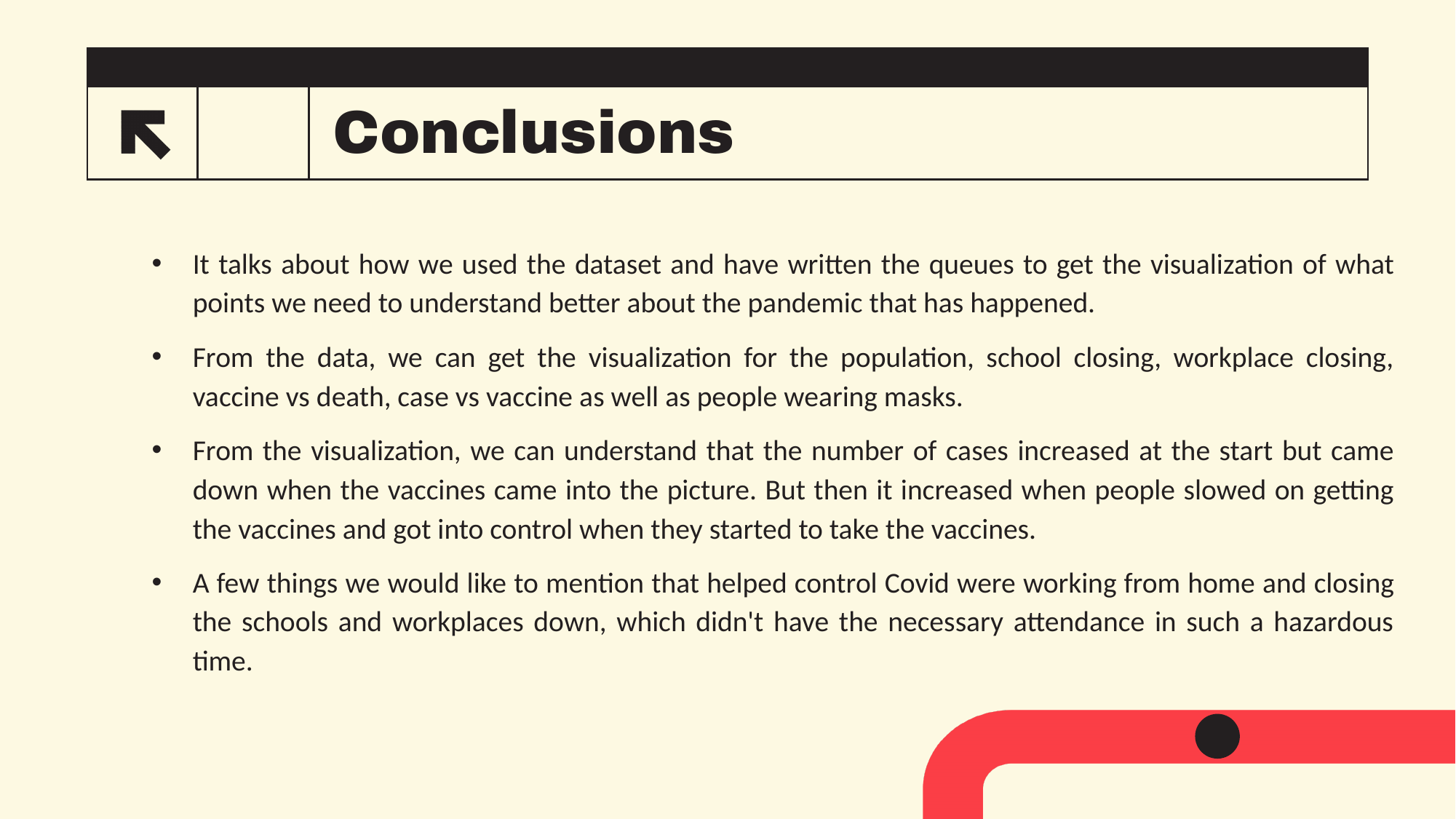

# Conclusions

13
It talks about how we used the dataset and have written the queues to get the visualization of what points we need to understand better about the pandemic that has happened.
From the data, we can get the visualization for the population, school closing, workplace closing, vaccine vs death, case vs vaccine as well as people wearing masks.
From the visualization, we can understand that the number of cases increased at the start but came down when the vaccines came into the picture. But then it increased when people slowed on getting the vaccines and got into control when they started to take the vaccines.
A few things we would like to mention that helped control Covid were working from home and closing the schools and workplaces down, which didn't have the necessary attendance in such a hazardous time.